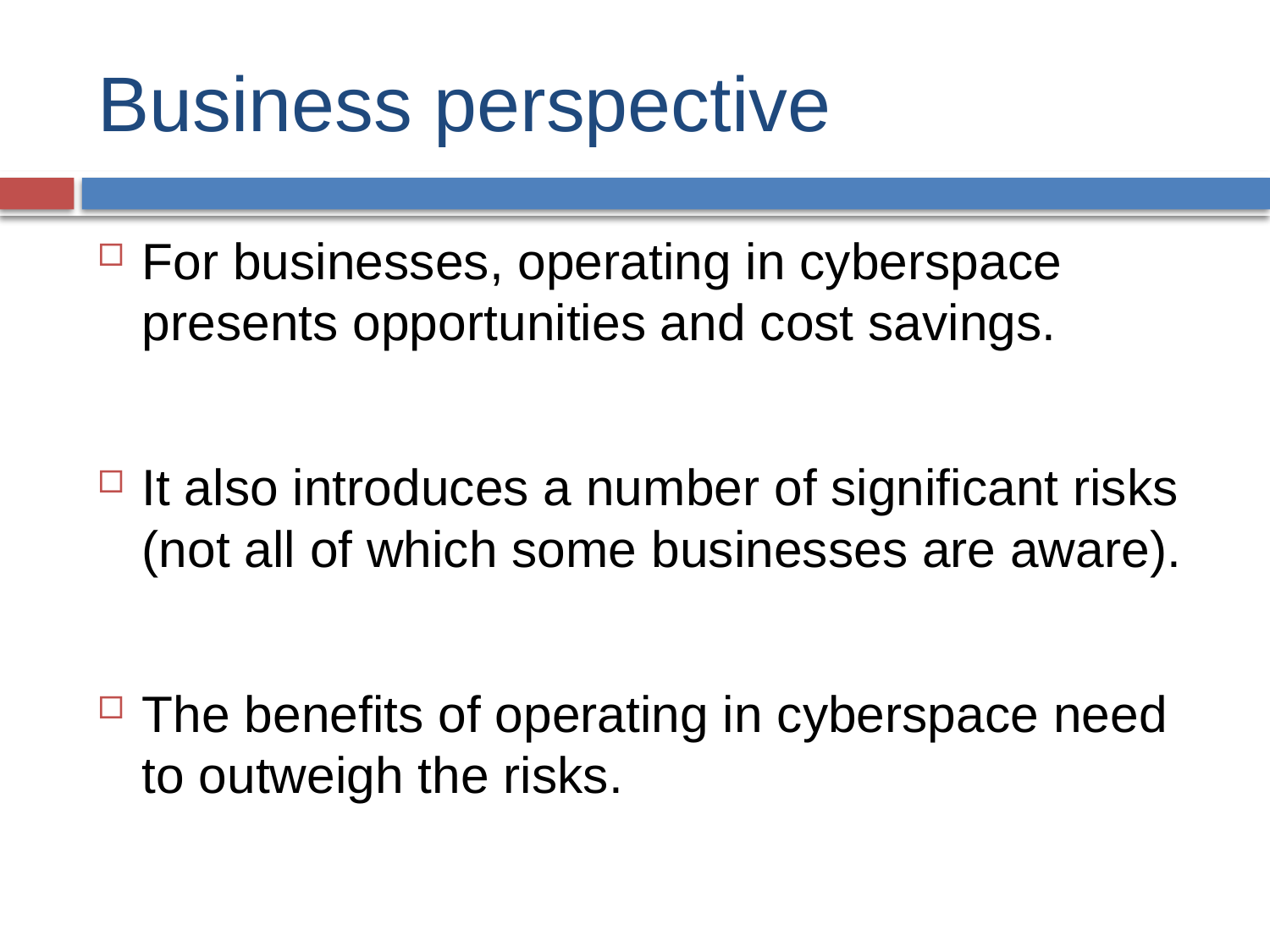

# Business perspective
For businesses, operating in cyberspace presents opportunities and cost savings.

It also introduces a number of significant risks (not all of which some businesses are aware).

The benefits of operating in cyberspace need to outweigh the risks.